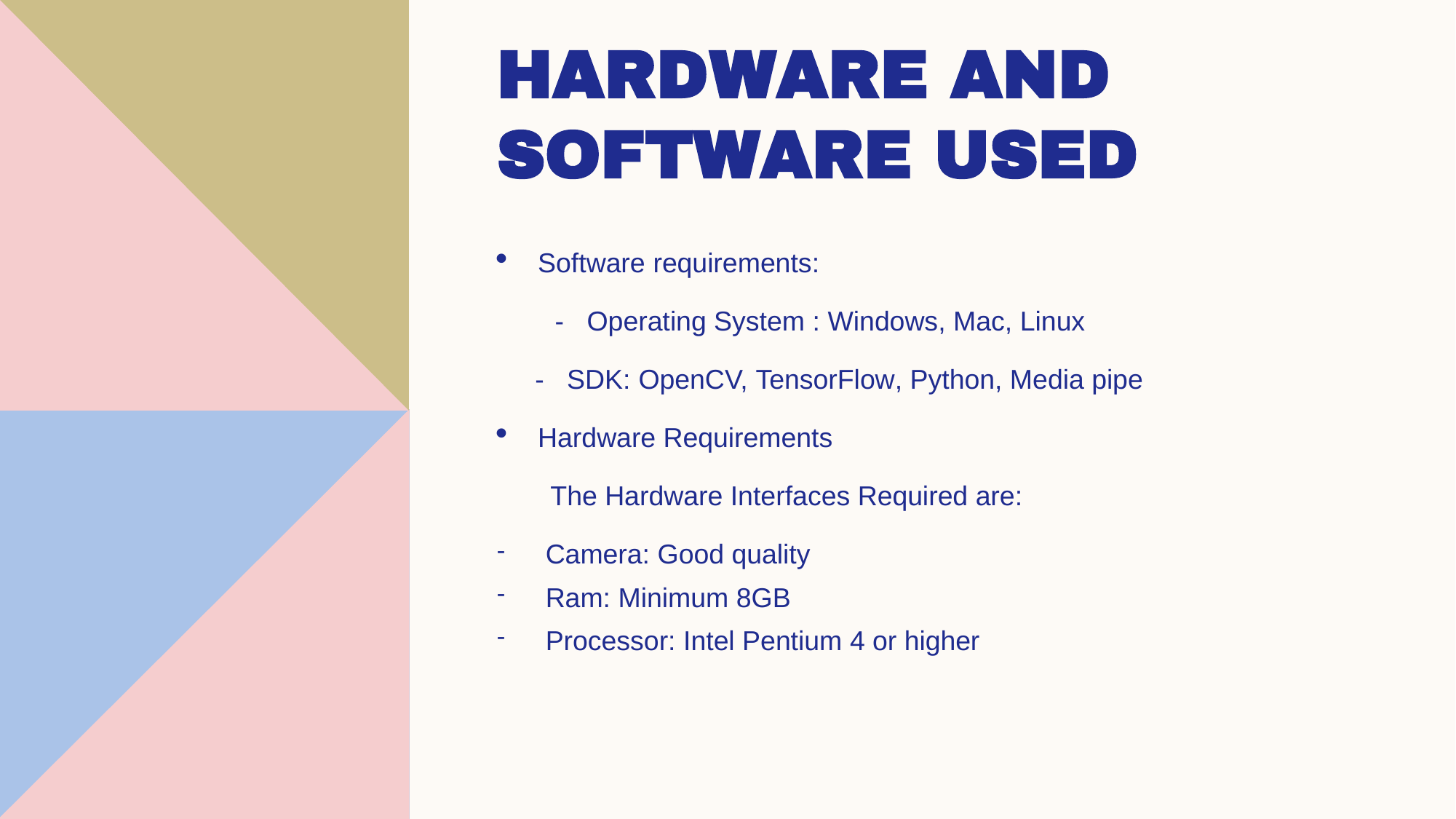

# Hardware and software used
10
Software requirements:
-   Operating System : Windows, Mac, Linux
     -   SDK: OpenCV, TensorFlow, Python, Media pipe
Hardware Requirements
       The Hardware Interfaces Required are:
 Camera: Good quality
 Ram: Minimum 8GB
 Processor: Intel Pentium 4 or higher